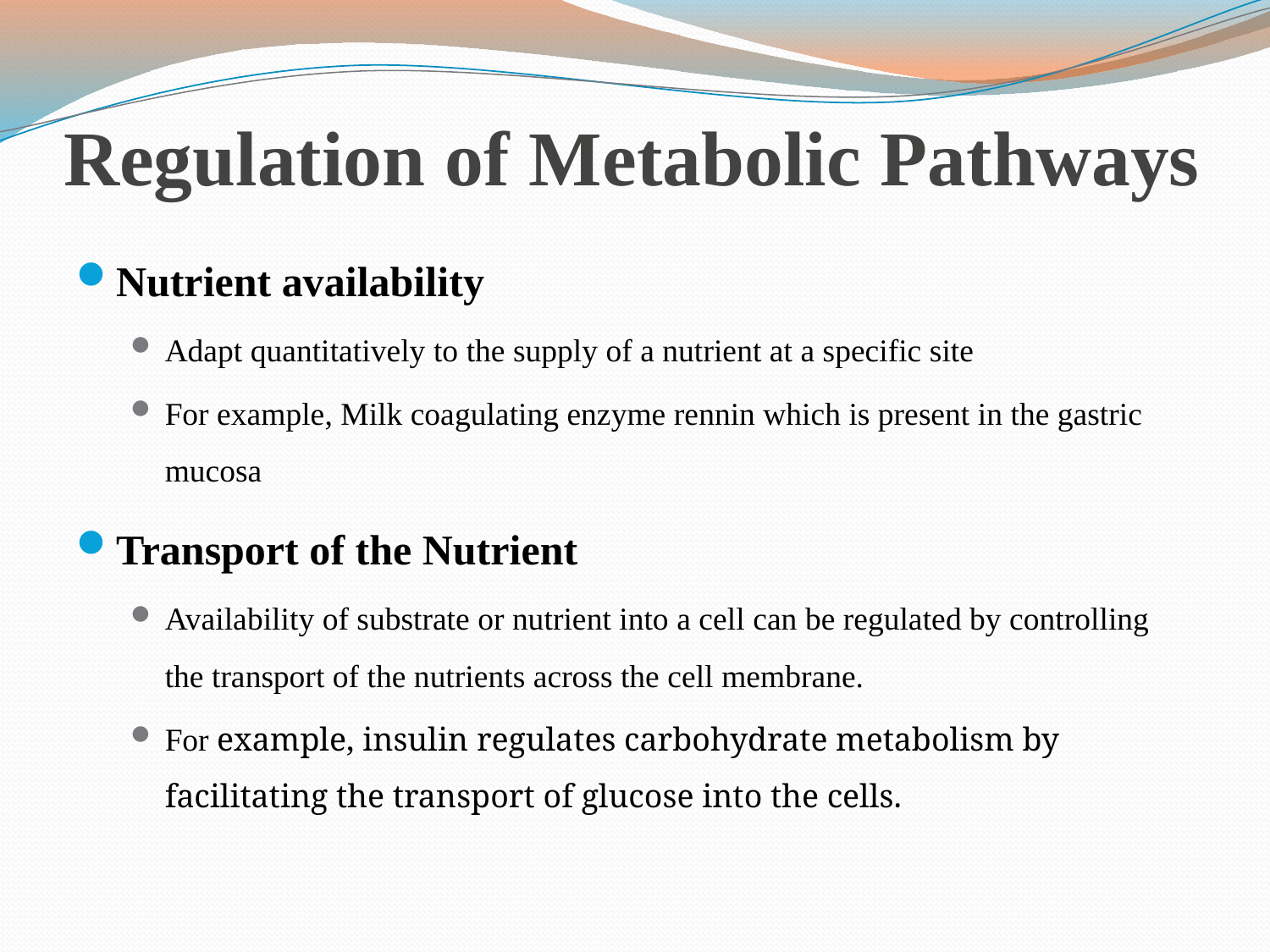

# Regulation of Metabolic Pathways
Nutrient availability
Adapt quantitatively to the supply of a nutrient at a specific site
For example, Milk coagulating enzyme rennin which is present in the gastric mucosa
Transport of the Nutrient
Availability of substrate or nutrient into a cell can be regulated by controlling the transport of the nutrients across the cell membrane.
For example, insulin regulates carbohydrate metabolism by facilitating the transport of glucose into the cells.